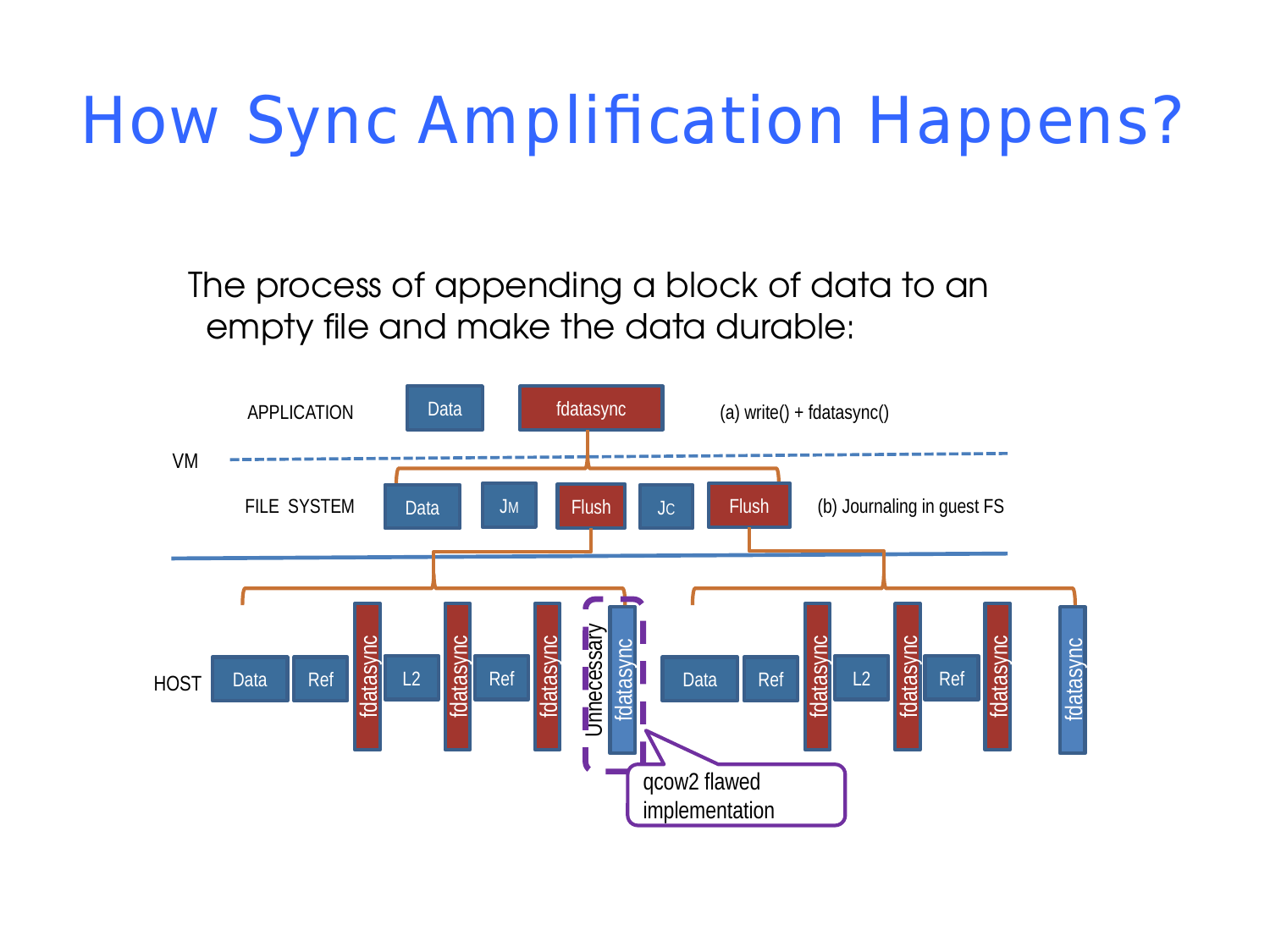

# How Sync Amplification Happens?
The process of appending a block of data to an empty file and make the data durable:

Data
fdatasync
APPLICATION
(a) write() + fdatasync()

VM
JM
Flush
Flush
Data
JC
FILE  SYSTEM
(b) Journaling in guest FS
Unnecessary

qcow2 flawed implementation
fdatasync
fdatasync
fdatasync
fdatasync
fdatasync
fdatasync
fdatasync
L2
Ref
Data
Ref
fdatasync
L2
Ref
Data
Ref
HOST